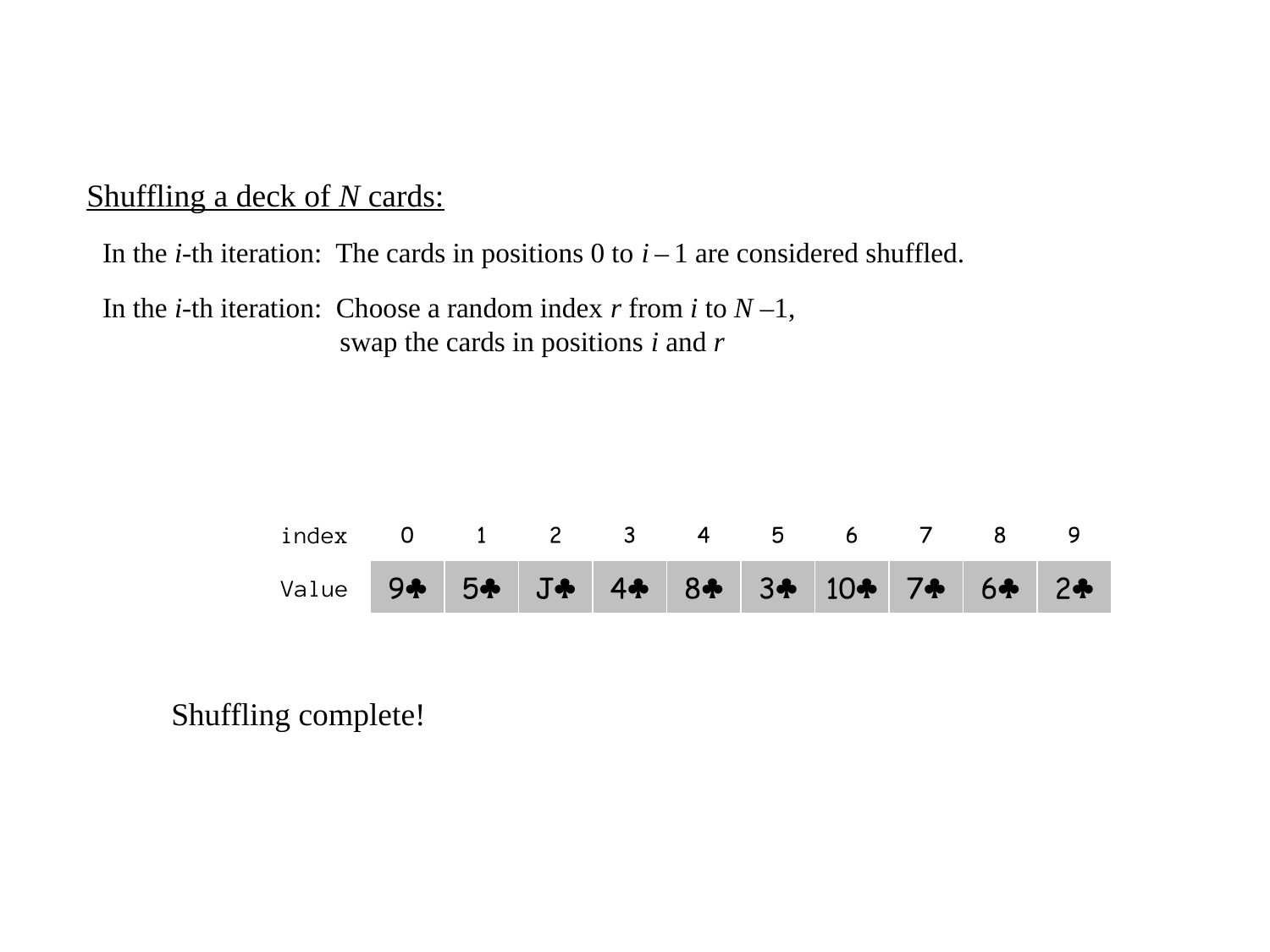

index
0
1
2
3
4
5
6
7
8
9
Value
9♣
5♣
J♣
4♣
8♣
3♣
10♣
7♣
6♣
2♣
Shuffling complete!